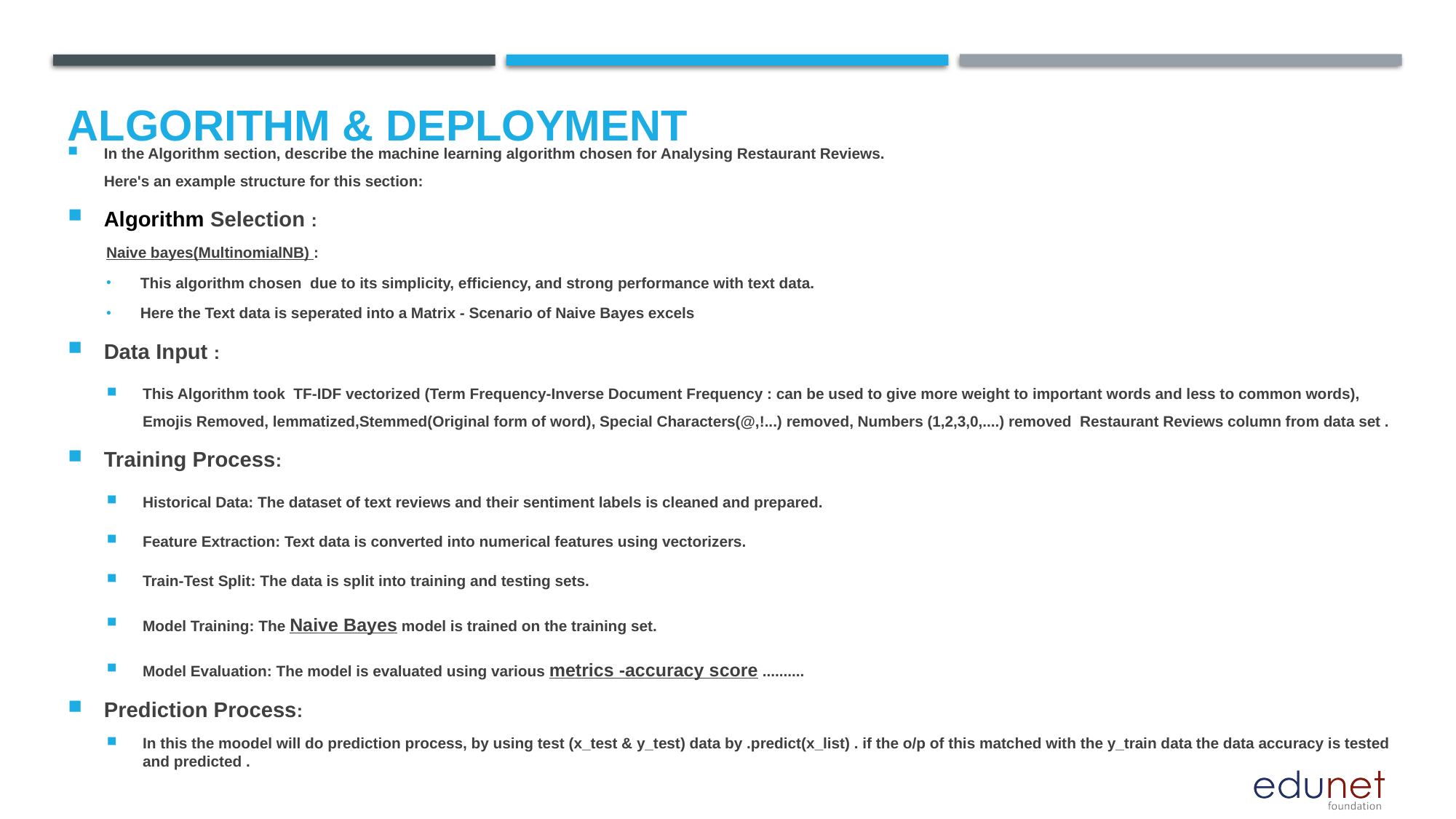

# Algorithm & Deployment
In the Algorithm section, describe the machine learning algorithm chosen for Analysing Restaurant Reviews.
Here's an example structure for this section:
Algorithm Selection :
Naive bayes(MultinomialNB) :
This algorithm chosen  due to its simplicity, efficiency, and strong performance with text data.
Here the Text data is seperated into a Matrix - Scenario of Naive Bayes excels
Data Input :
This Algorithm took  TF-IDF vectorized (Term Frequency-Inverse Document Frequency : can be used to give more weight to important words and less to common words), Emojis Removed, lemmatized,Stemmed(Original form of word), Special Characters(@,!...) removed, Numbers (1,2,3,0,....) removed  Restaurant Reviews column from data set .
Training Process:
Historical Data: The dataset of text reviews and their sentiment labels is cleaned and prepared.
Feature Extraction: Text data is converted into numerical features using vectorizers.
Train-Test Split: The data is split into training and testing sets.
Model Training: The Naive Bayes model is trained on the training set.
Model Evaluation: The model is evaluated using various metrics -accuracy score ..........
Prediction Process:
In this the moodel will do prediction process, by using test (x_test & y_test) data by .predict(x_list) . if the o/p of this matched with the y_train data the data accuracy is tested and predicted .